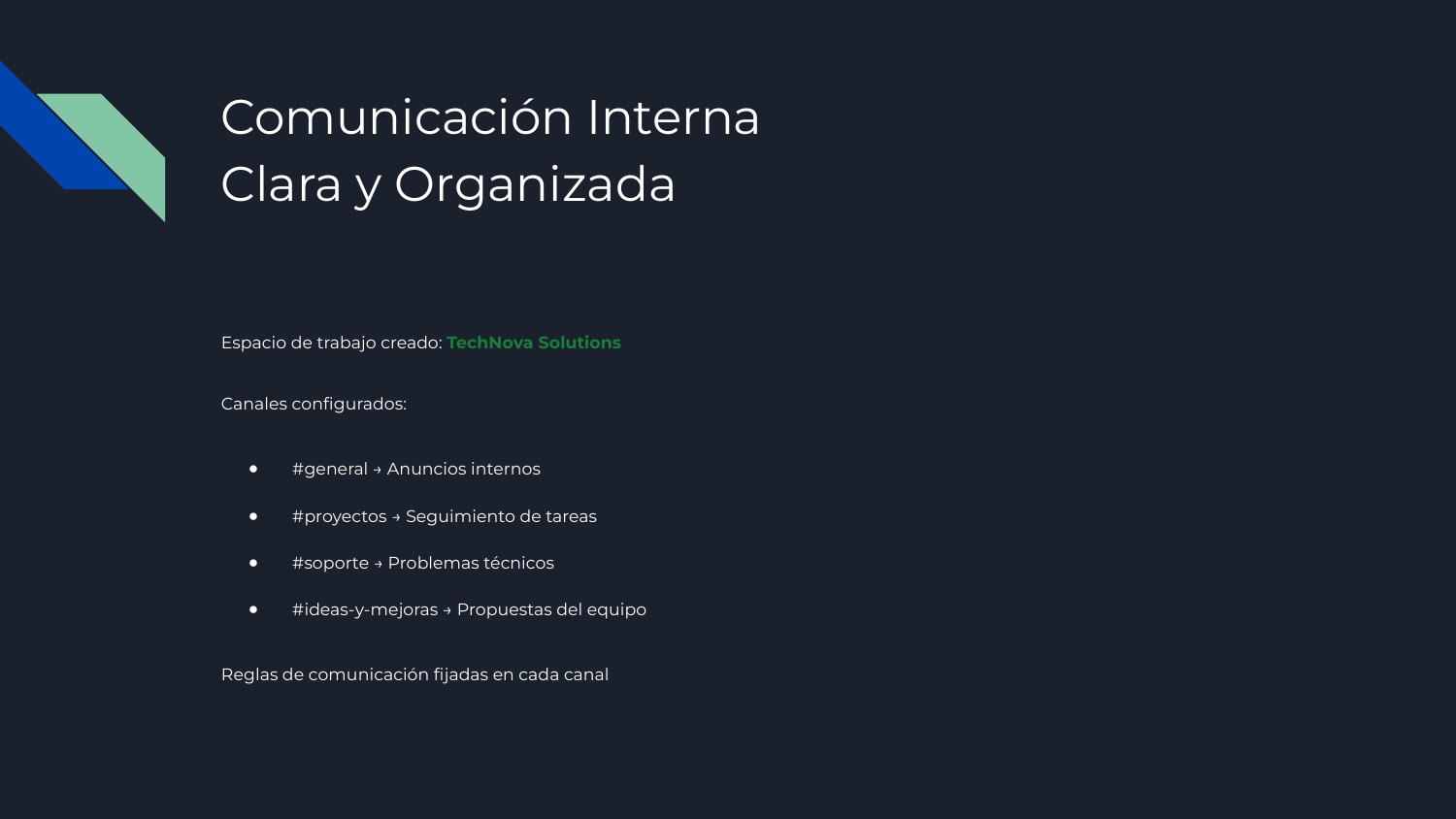

# Comunicación Interna Clara y Organizada

Espacio de trabajo creado: TechNova Solutions
Canales configurados:
#general → Anuncios internos
#proyectos → Seguimiento de tareas
#soporte → Problemas técnicos
#ideas-y-mejoras → Propuestas del equipo
Reglas de comunicación fijadas en cada canal